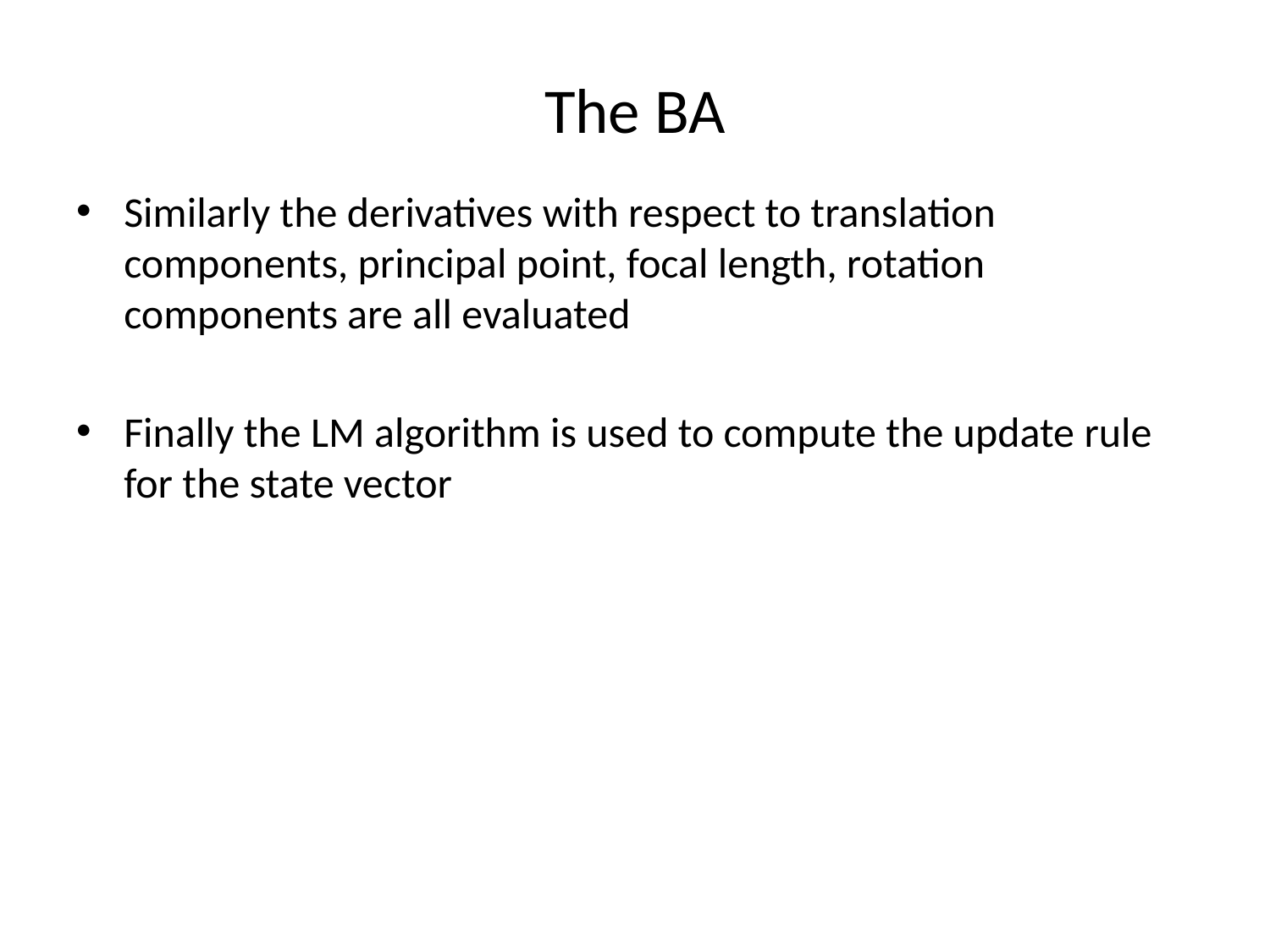

# The BA
Similarly the derivatives with respect to translation components, principal point, focal length, rotation components are all evaluated

Finally the LM algorithm is used to compute the update rule for the state vector